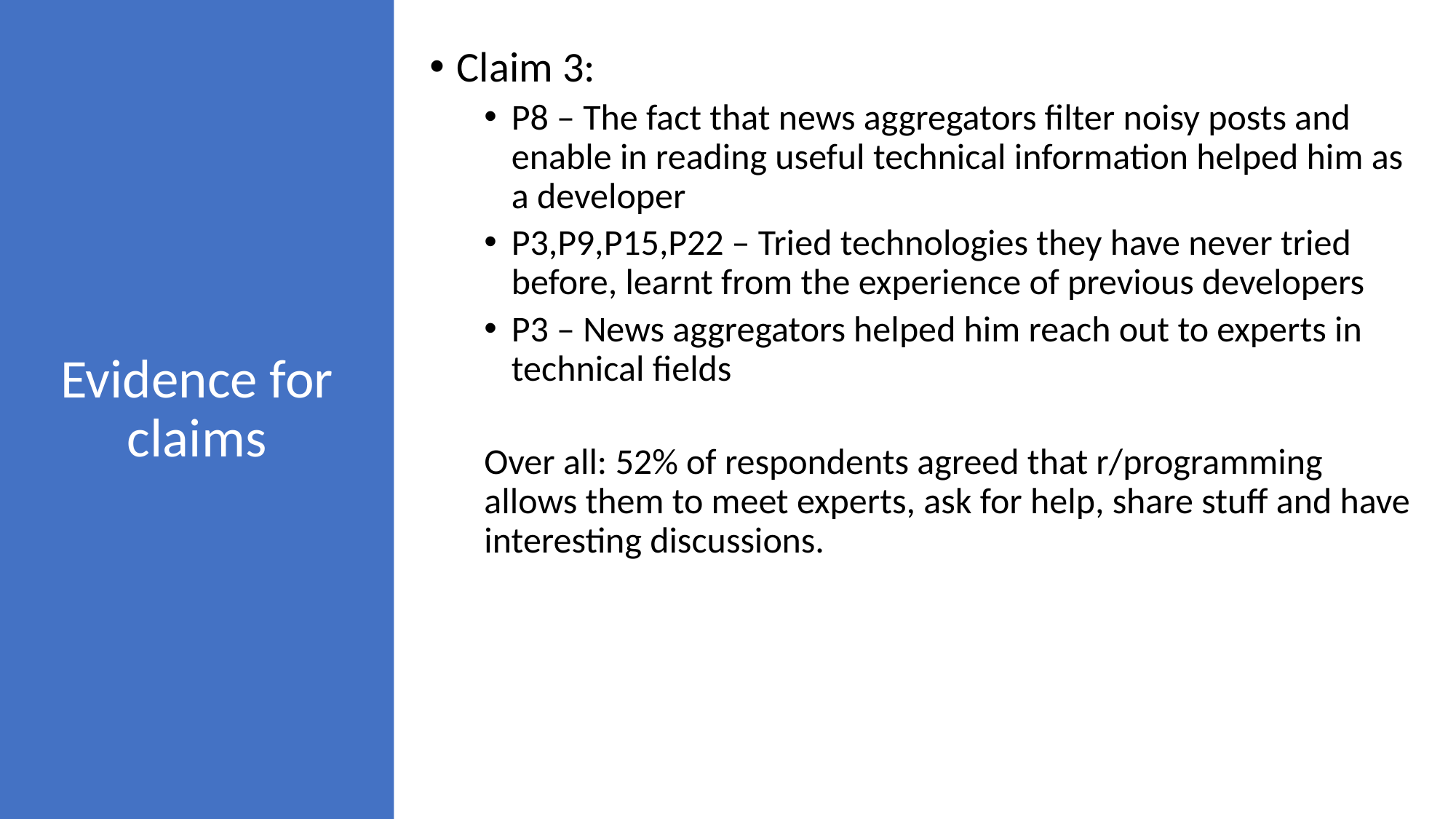

# Evidence for claims
Claim 3:
P8 – The fact that news aggregators filter noisy posts and enable in reading useful technical information helped him as a developer
P3,P9,P15,P22 – Tried technologies they have never tried before, learnt from the experience of previous developers
P3 – News aggregators helped him reach out to experts in technical fields

Over all: 52% of respondents agreed that r/programming allows them to meet experts, ask for help, share stuff and have interesting discussions.